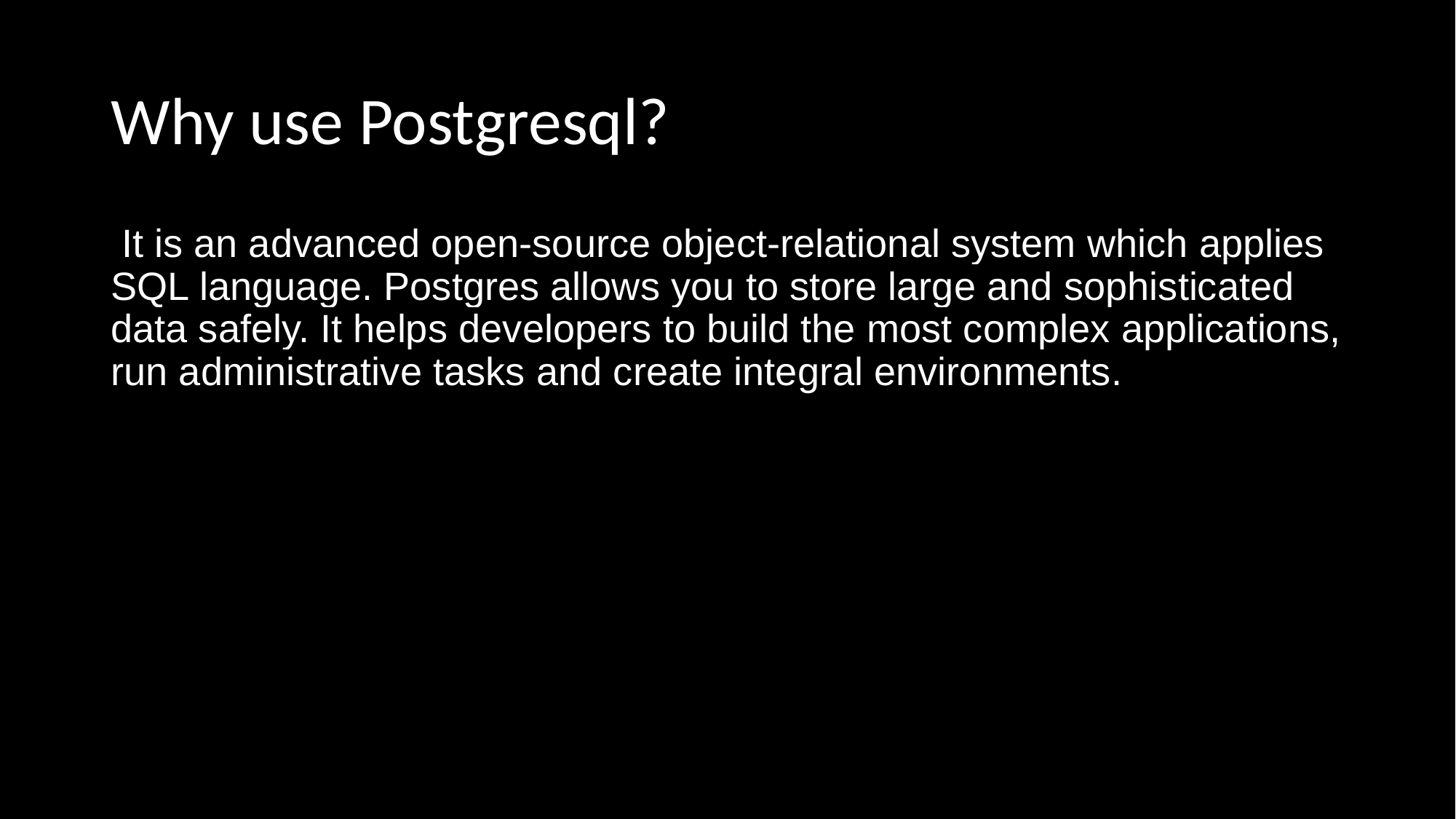

# Why use Postgresql?
 It is an advanced open-source object-relational system which applies SQL language. Postgres allows you to store large and sophisticated data safely. It helps developers to build the most complex applications, run administrative tasks and create integral environments.